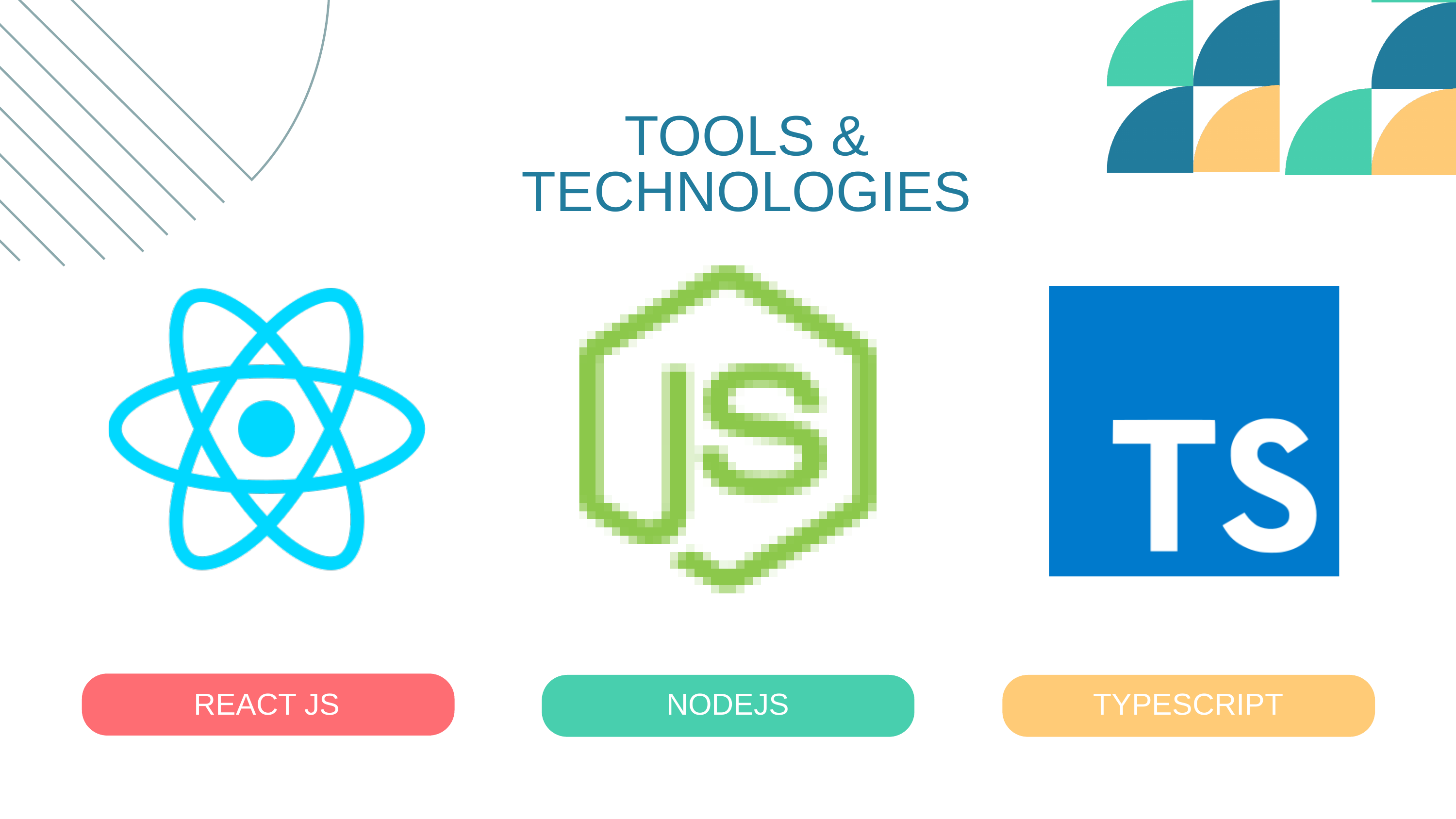

TOOLS & TECHNOLOGIES

REACT JS
NODEJS
TYPESCRIPT